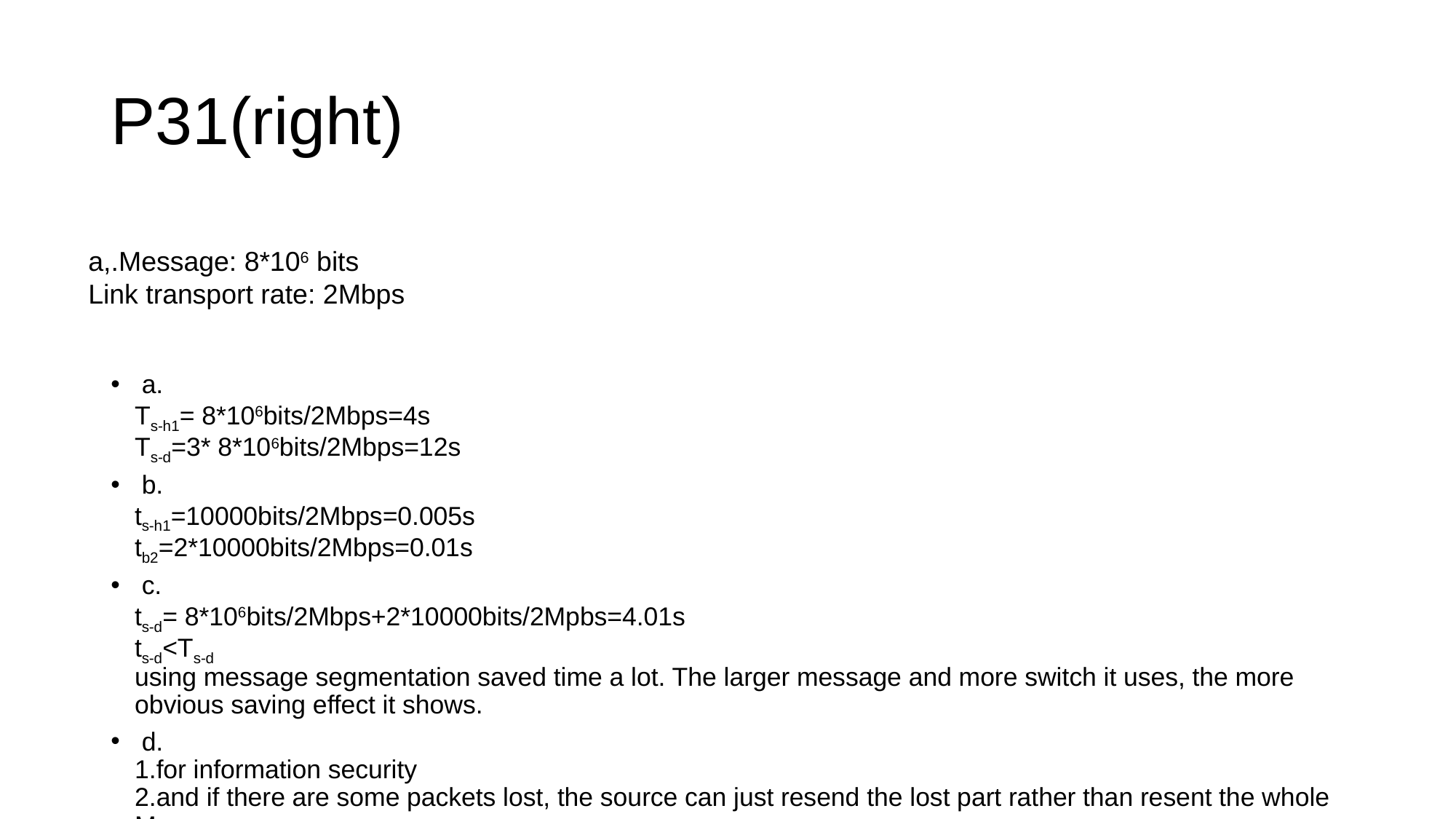

# P31(right)
a,.Message: 8*106 bits
Link transport rate: 2Mbps

 a.
Ts-h1= 8*106bits/2Mbps=4s
Ts-d=3* 8*106bits/2Mbps=12s
 b.
ts-h1=10000bits/2Mbps=0.005s
tb2=2*10000bits/2Mbps=0.01s
 c.
ts-d= 8*106bits/2Mbps+2*10000bits/2Mpbs=4.01s
ts-d<Ts-d
using message segmentation saved time a lot. The larger message and more switch it uses, the more obvious saving effect it shows.
 d.
1.for information security
2.and if there are some packets lost, the source can just resend the lost part rather than resent the whole Message
3.Saving the buffer memory size
 e.
1.The process of segmenting and reassembling make processing time larger.
2.An increase in the number of packets leads to a higher total amount of data headers.